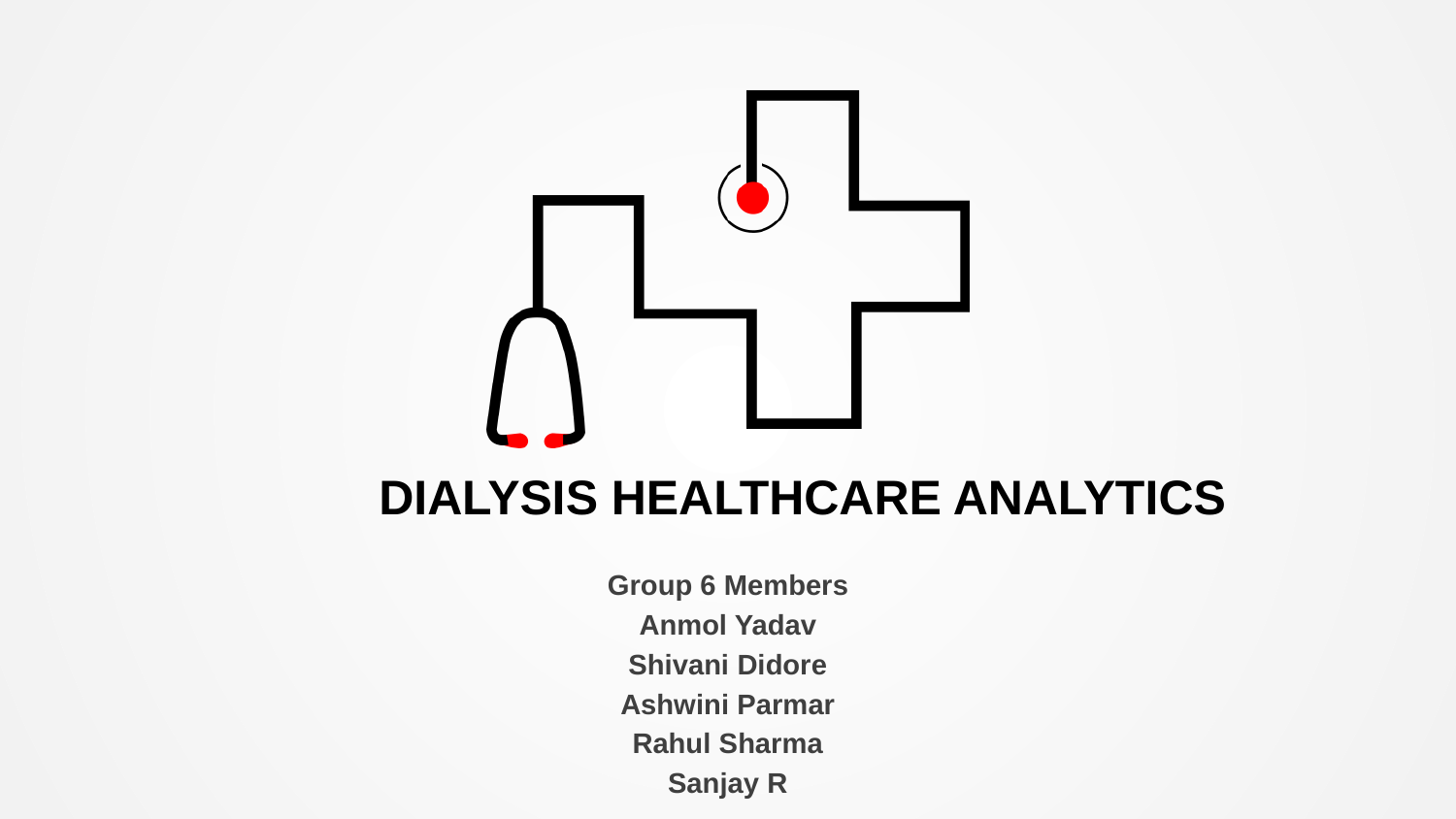

DIALYSIS HEALTHCARE ANALYTICS

Group 6 Members
Anmol Yadav
Shivani Didore
Ashwini Parmar
Rahul Sharma
Sanjay R